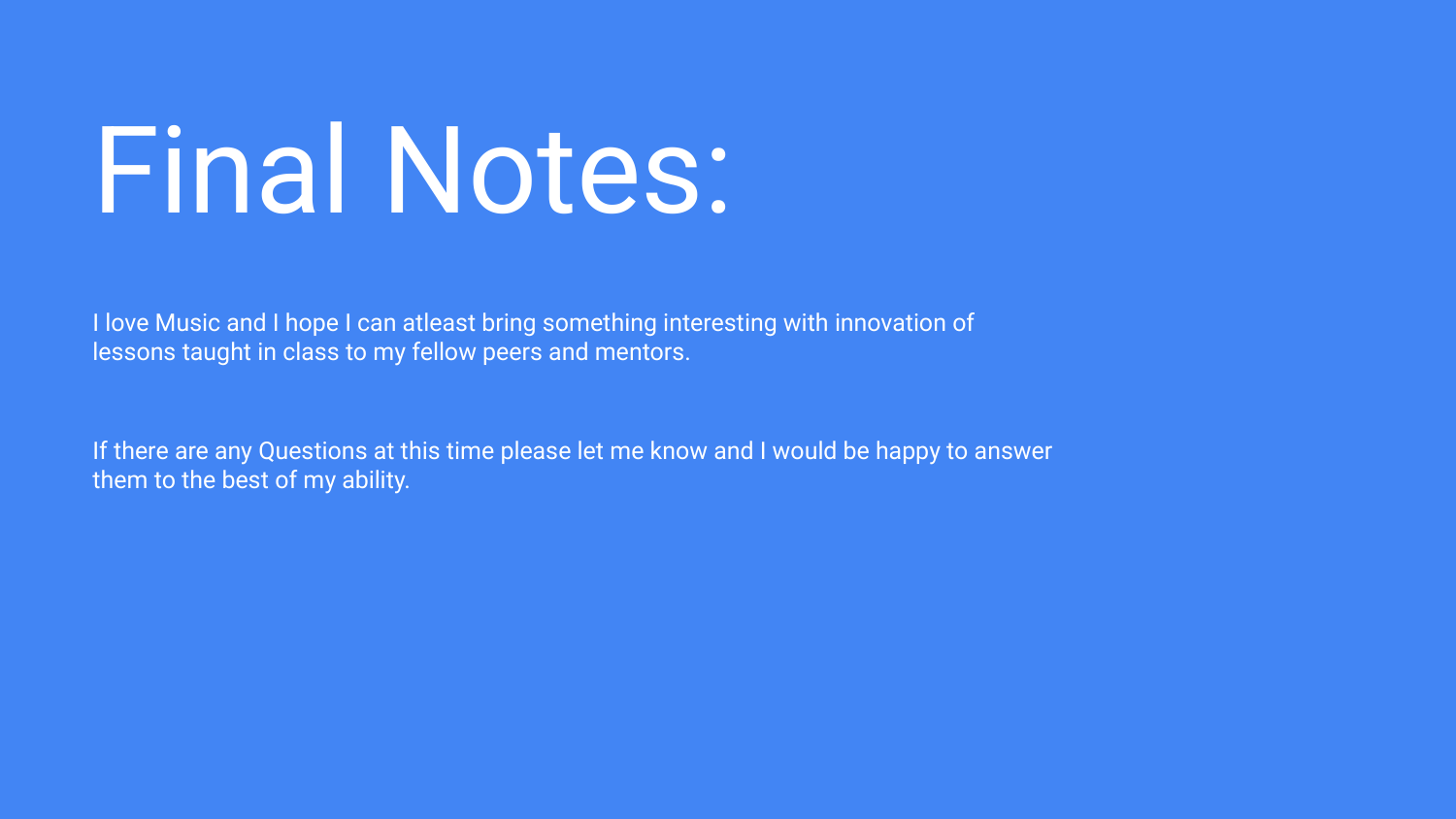

# Final Notes:

I love Music and I hope I can atleast bring something interesting with innovation of lessons taught in class to my fellow peers and mentors.

If there are any Questions at this time please let me know and I would be happy to answer them to the best of my ability.